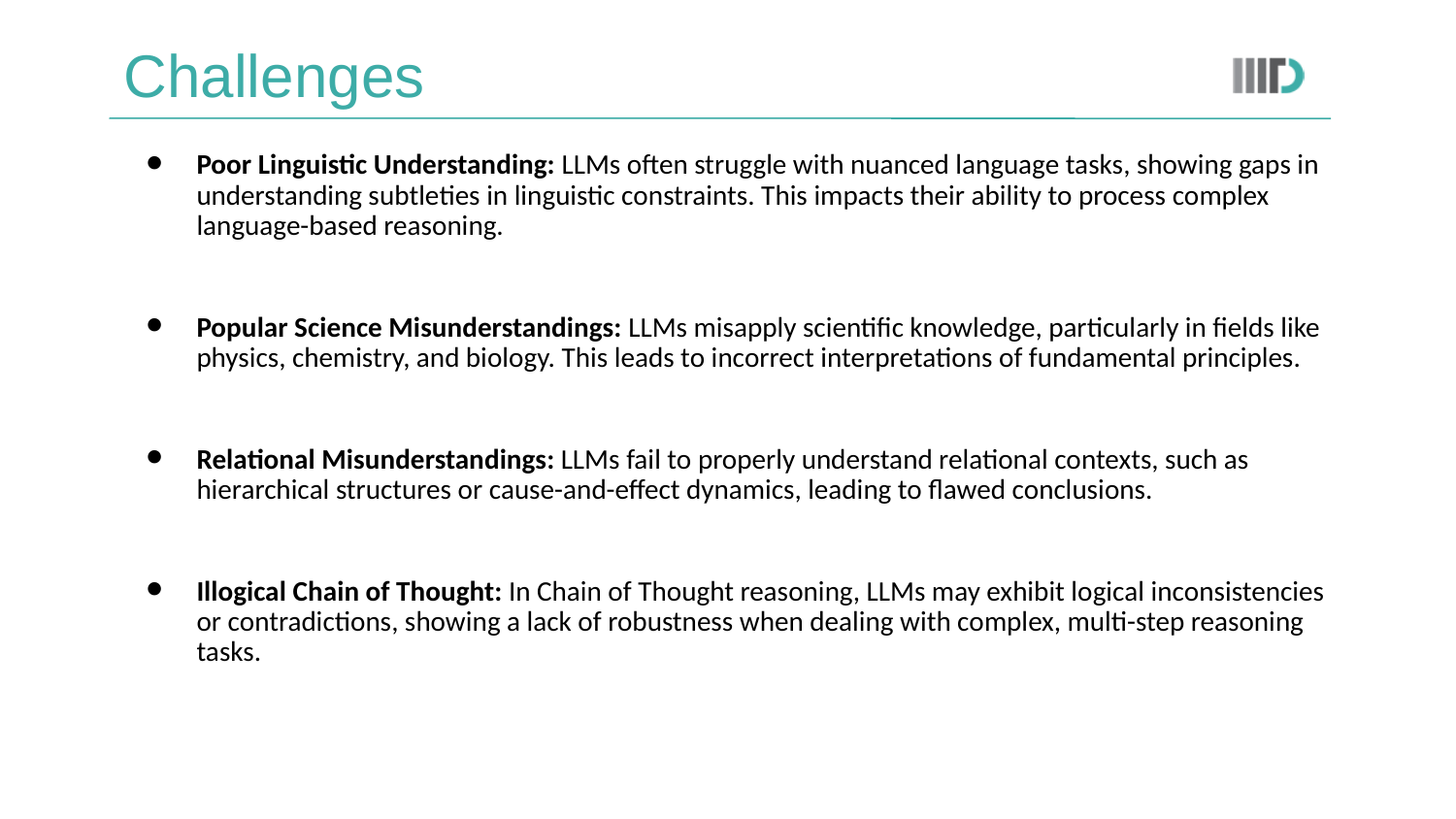

# Challenges
Poor Linguistic Understanding: LLMs often struggle with nuanced language tasks, showing gaps in understanding subtleties in linguistic constraints. This impacts their ability to process complex language-based reasoning.

Popular Science Misunderstandings: LLMs misapply scientific knowledge, particularly in fields like physics, chemistry, and biology. This leads to incorrect interpretations of fundamental principles.

Relational Misunderstandings: LLMs fail to properly understand relational contexts, such as hierarchical structures or cause-and-effect dynamics, leading to flawed conclusions.

Illogical Chain of Thought: In Chain of Thought reasoning, LLMs may exhibit logical inconsistencies or contradictions, showing a lack of robustness when dealing with complex, multi-step reasoning tasks.